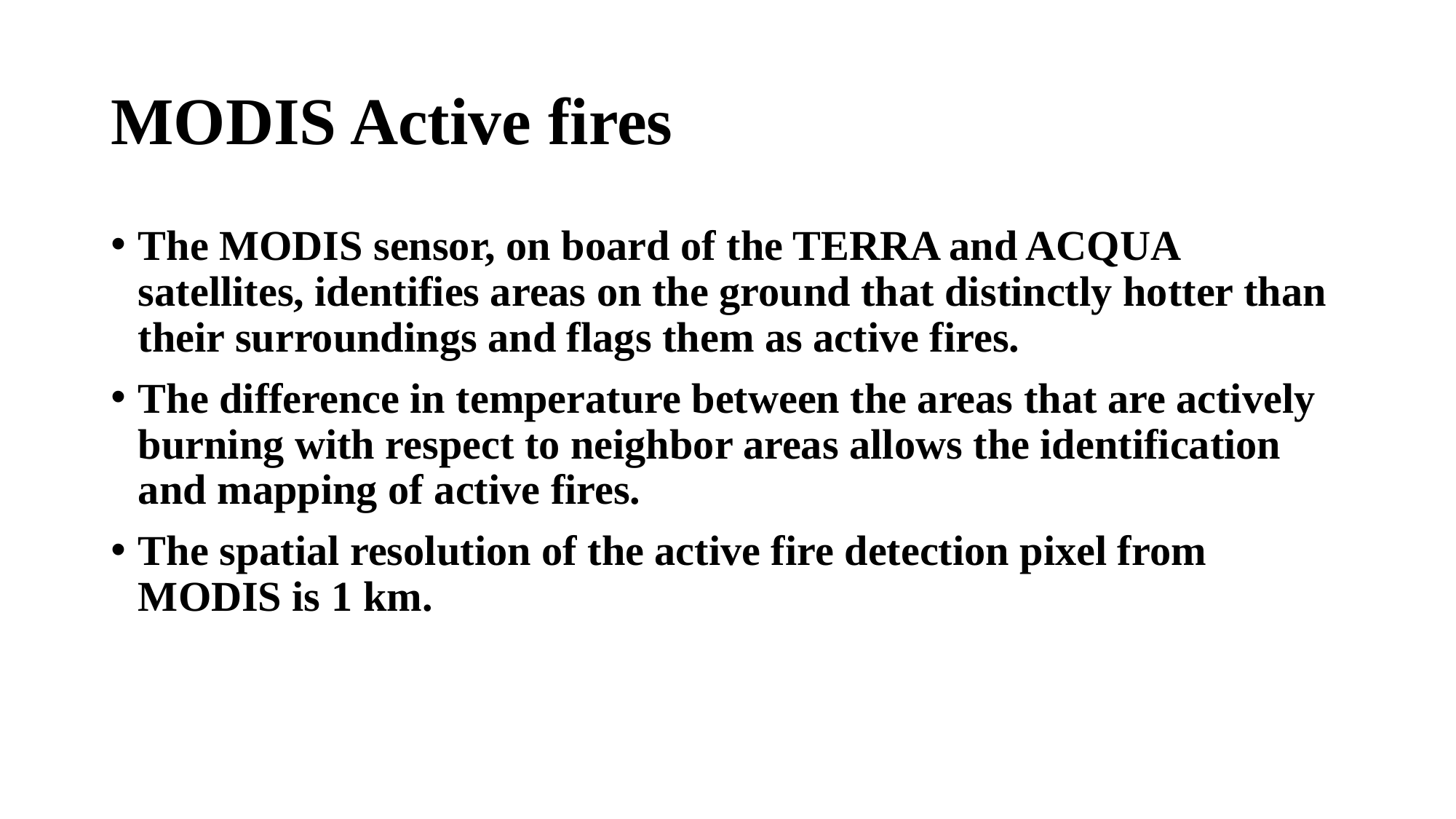

# MODIS Active fires
The MODIS sensor, on board of the TERRA and ACQUA satellites, identifies areas on the ground that distinctly hotter than their surroundings and flags them as active fires.
The difference in temperature between the areas that are actively burning with respect to neighbor areas allows the identification and mapping of active fires.
The spatial resolution of the active fire detection pixel from MODIS is 1 km.